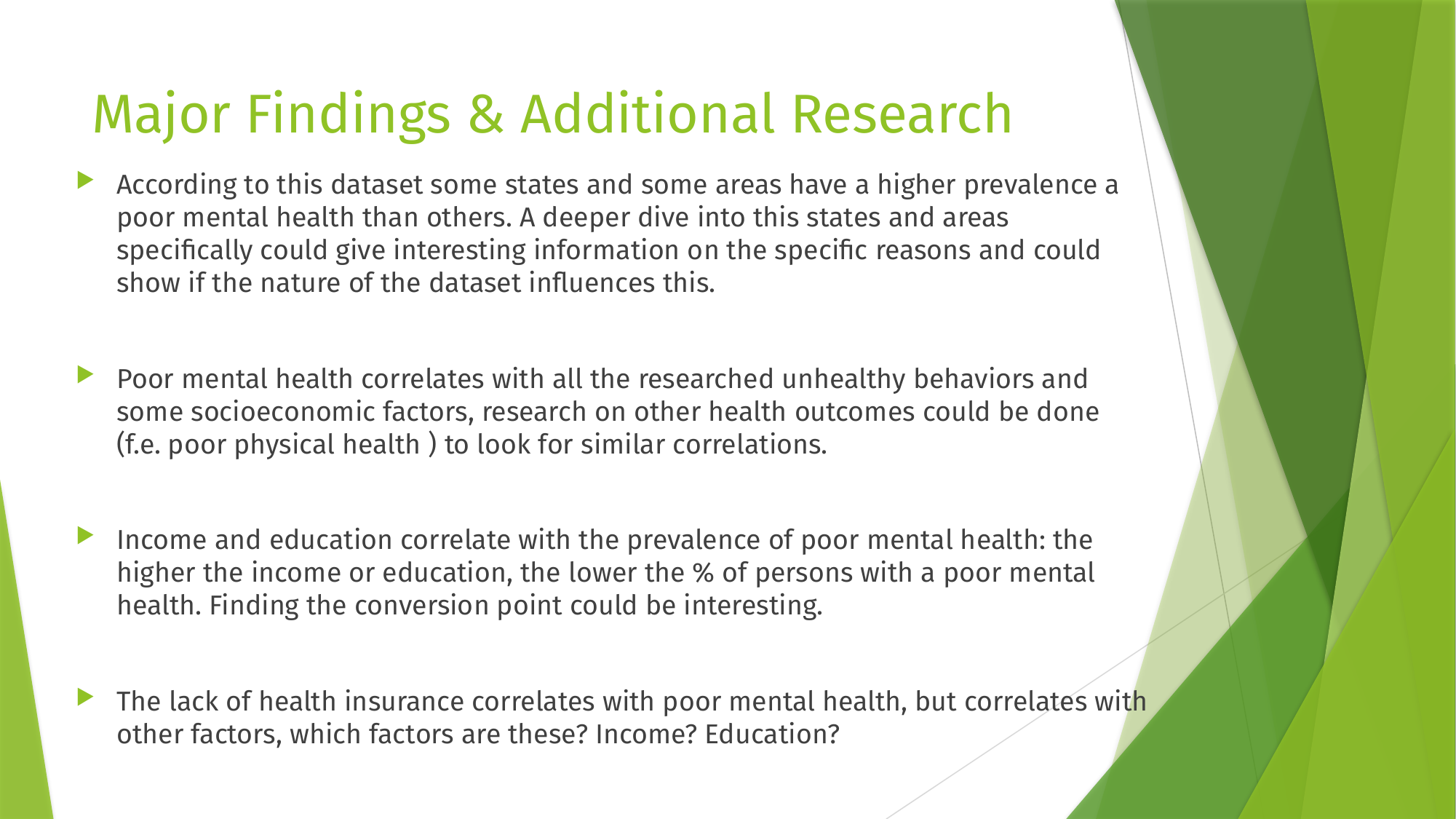

# Major Findings & Additional Research
According to this dataset some states and some areas have a higher prevalence a poor mental health than others. A deeper dive into this states and areas specifically could give interesting information on the specific reasons and could show if the nature of the dataset influences this.

Poor mental health correlates with all the researched unhealthy behaviors and some socioeconomic factors, research on other health outcomes could be done (f.e. poor physical health ) to look for similar correlations.

Income and education correlate with the prevalence of poor mental health: the higher the income or education, the lower the % of persons with a poor mental health. Finding the conversion point could be interesting.

The lack of health insurance correlates with poor mental health, but correlates with other factors, which factors are these? Income? Education?